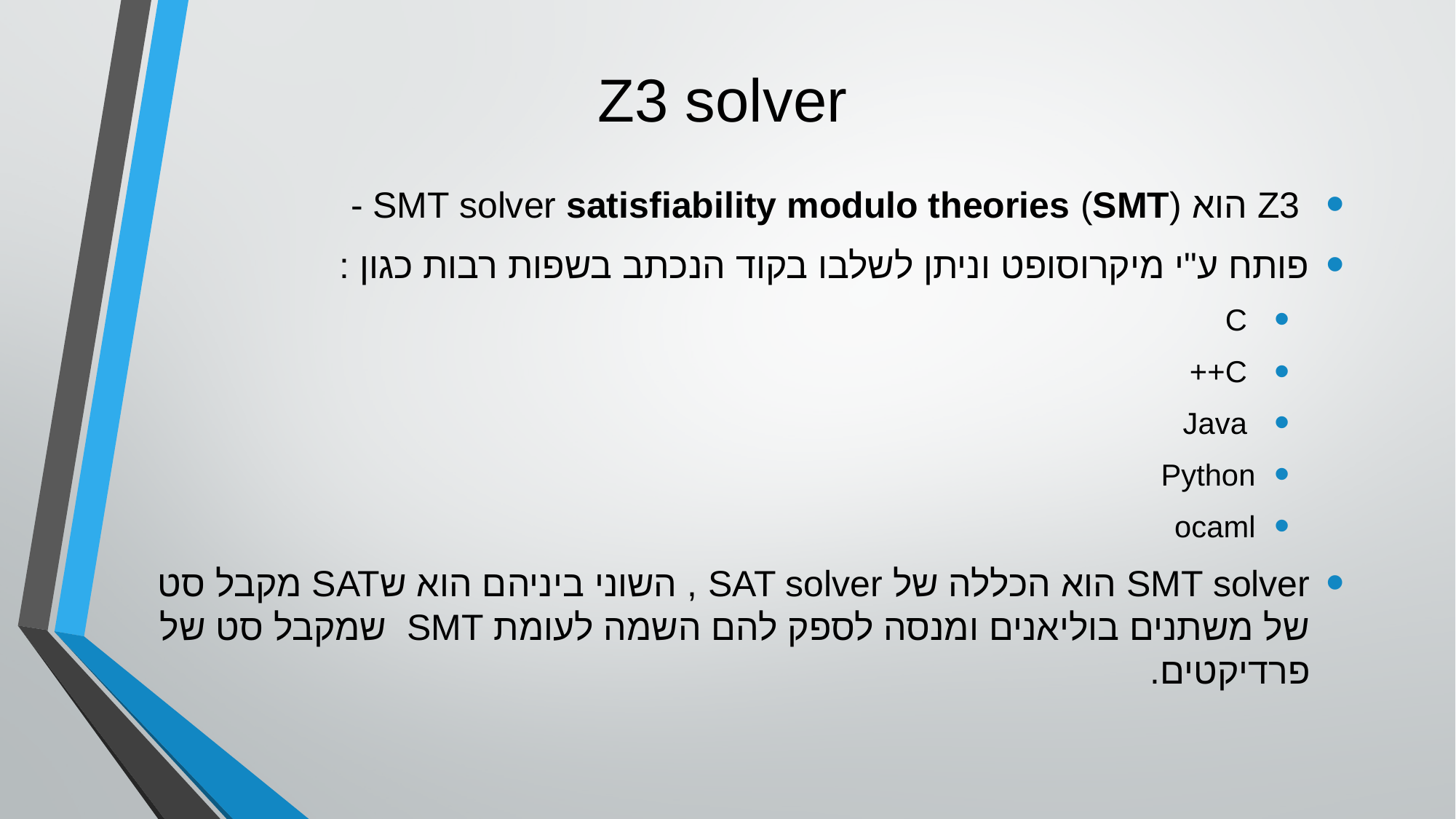

# Z3 solver
 Z3 הוא SMT solver satisfiability modulo theories (SMT) -
פותח ע"י מיקרוסופט וניתן לשלבו בקוד הנכתב בשפות רבות כגון :
 C
 C++
 Java
Python
ocaml
SMT solver הוא הכללה של SAT solver , השוני ביניהם הוא שSAT מקבל סט של משתנים בוליאנים ומנסה לספק להם השמה לעומת SMT  שמקבל סט של פרדיקטים.